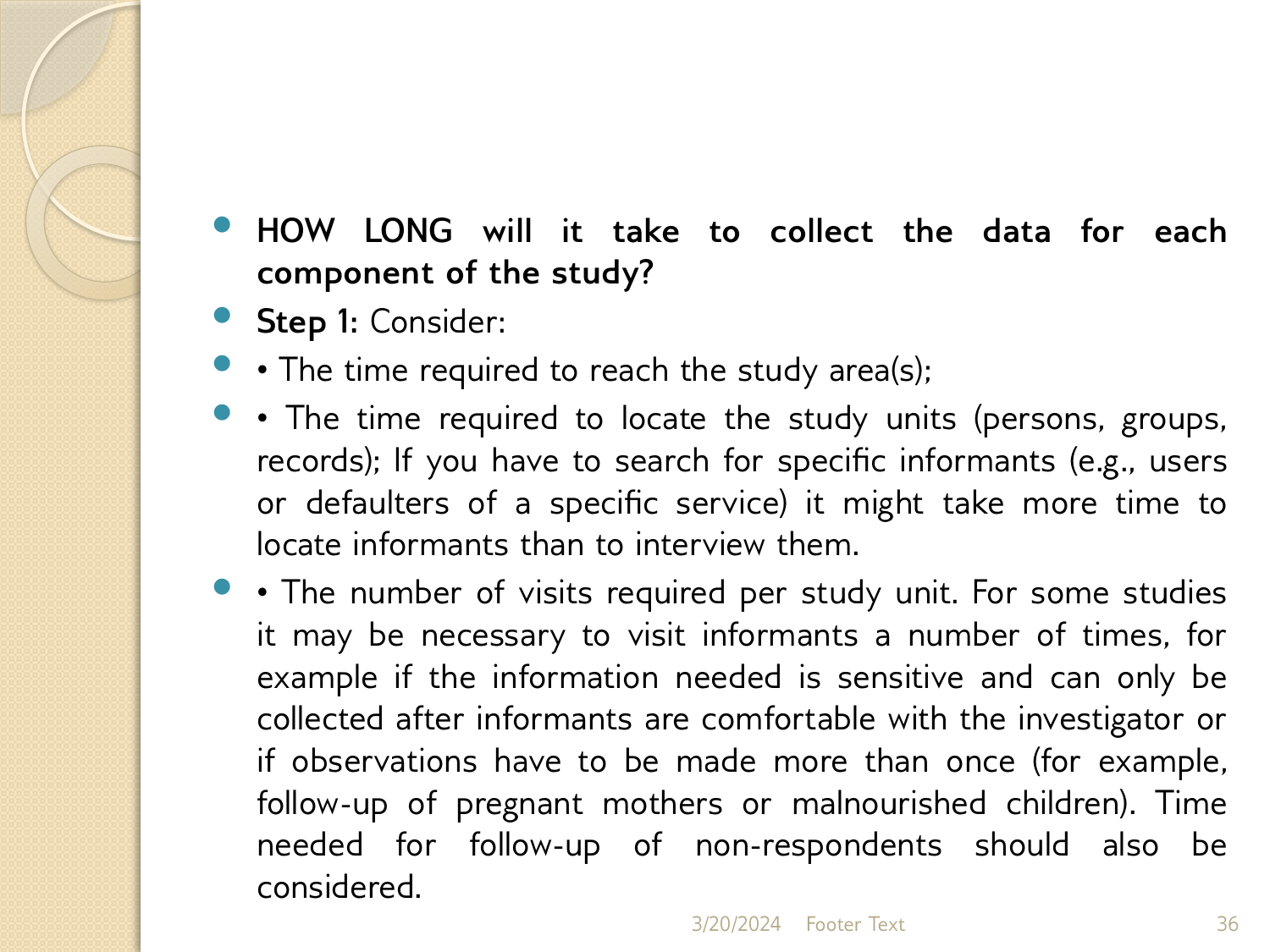

#
HOW LONG will it take to collect the data for each component of the study?
Step 1: Consider:
• The time required to reach the study area(s);
• The time required to locate the study units (persons, groups, records); If you have to search for specific informants (e.g., users or defaulters of a specific service) it might take more time to locate informants than to interview them.
• The number of visits required per study unit. For some studies it may be necessary to visit informants a number of times, for example if the information needed is sensitive and can only be collected after informants are comfortable with the investigator or if observations have to be made more than once (for example, follow-up of pregnant mothers or malnourished children). Time needed for follow-up of non-respondents should also be considered.
3/20/2024
Footer Text
36